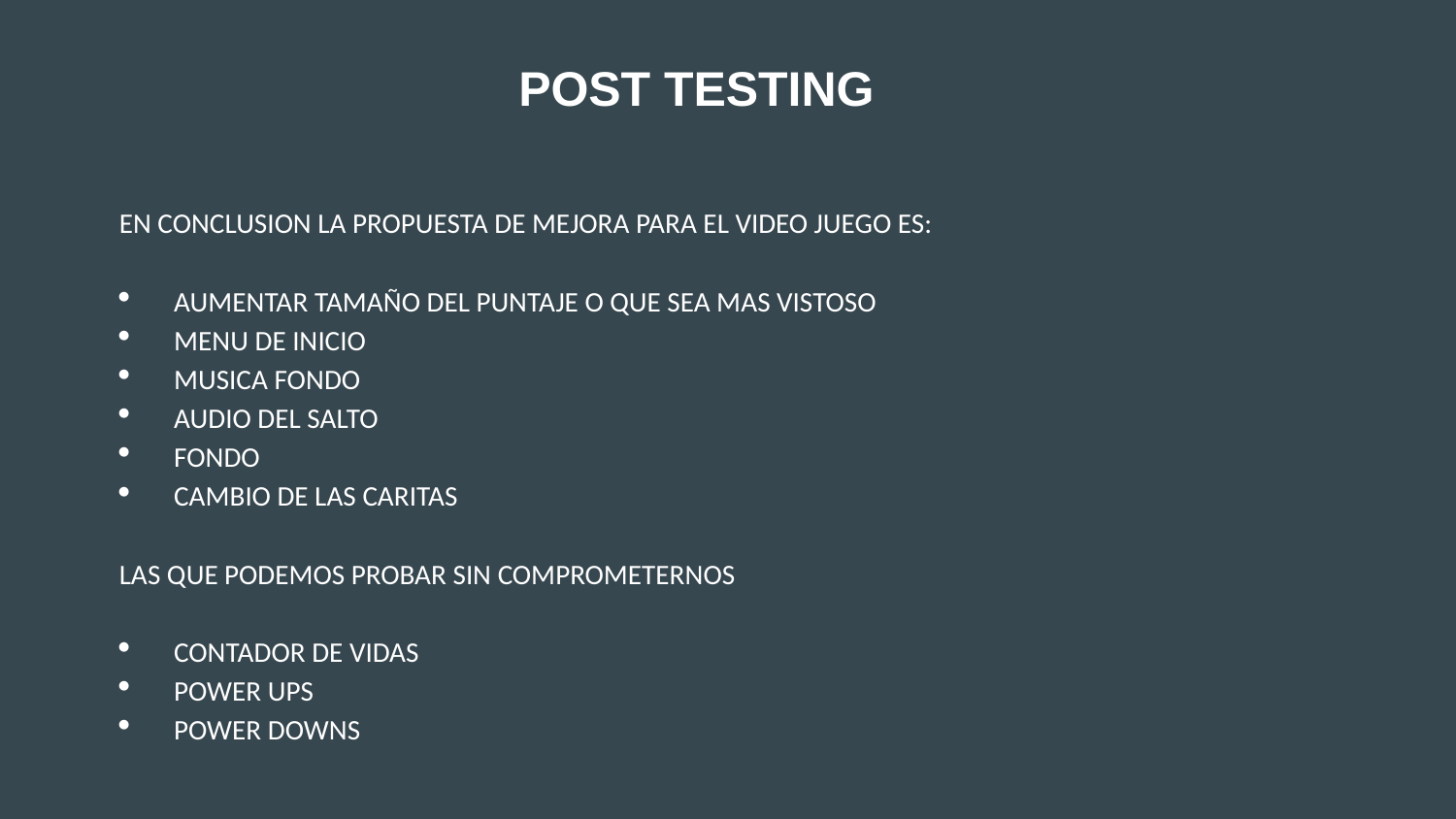

POST TESTING
EN CONCLUSION LA PROPUESTA DE MEJORA PARA EL VIDEO JUEGO ES:

AUMENTAR TAMAÑO DEL PUNTAJE O QUE SEA MAS VISTOSO
MENU DE INICIO
MUSICA FONDO
AUDIO DEL SALTO
FONDO
CAMBIO DE LAS CARITAS

LAS QUE PODEMOS PROBAR SIN COMPROMETERNOS

CONTADOR DE VIDAS
POWER UPS
POWER DOWNS